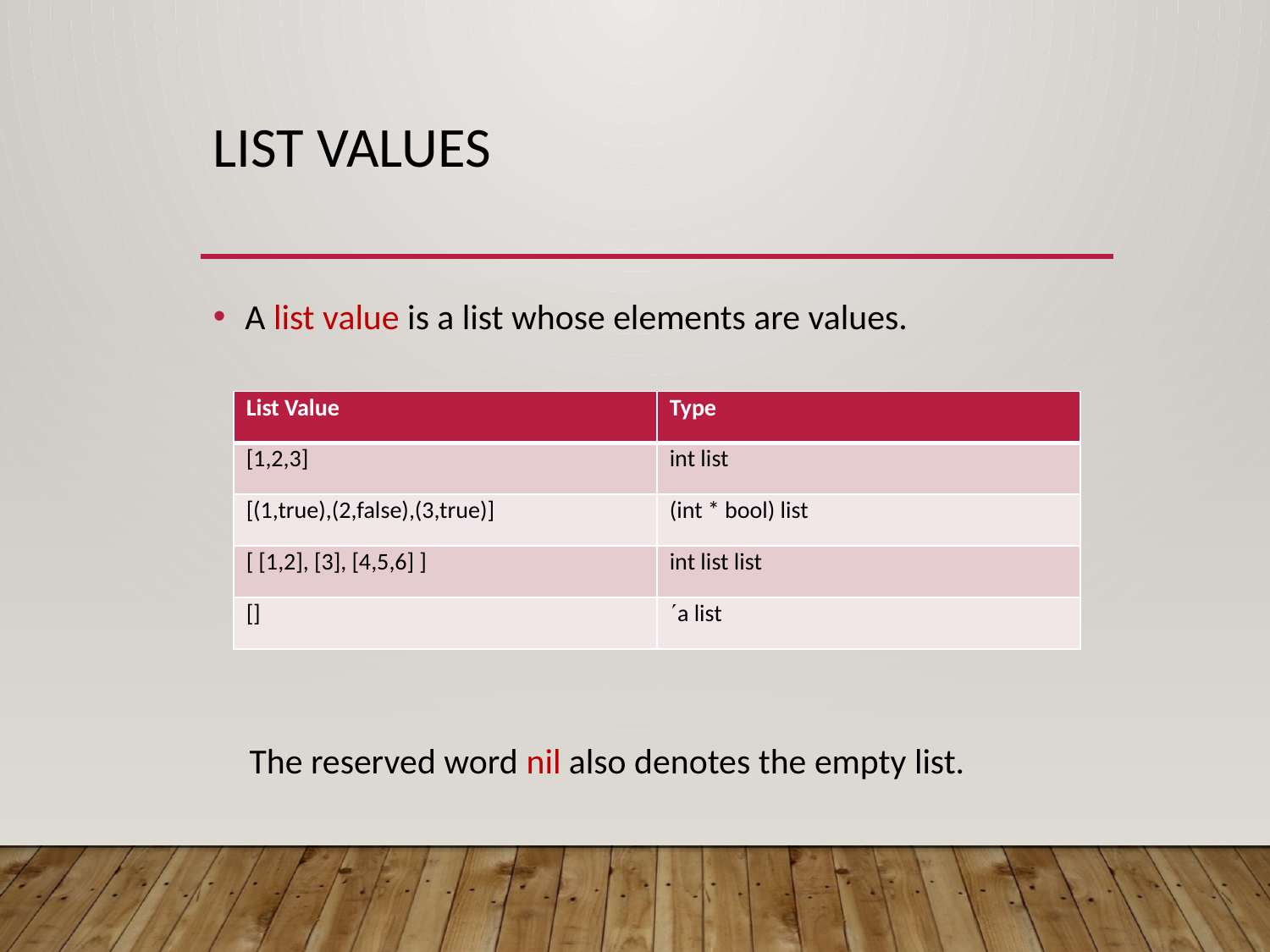

# List Values
A list value is a list whose elements are values.
| List Value | Type |
| --- | --- |
| [1,2,3] | int list |
| [(1,true),(2,false),(3,true)] | (int \* bool) list |
| [ [1,2], [3], [4,5,6] ] | int list list |
| [] | ′a list |
The reserved word nil also denotes the empty list.